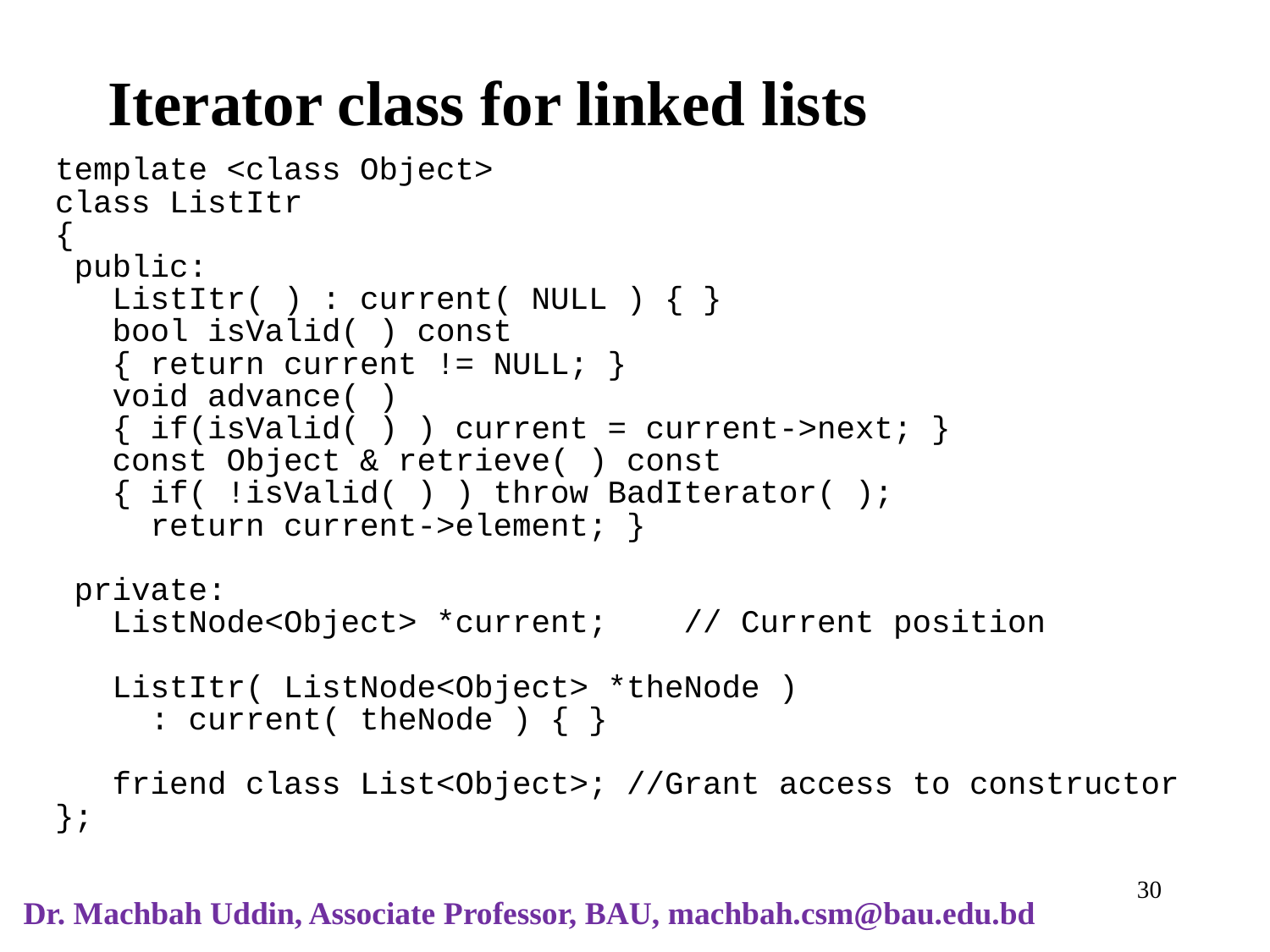

# Iterator class for linked lists
template <class Object>
class ListItr
{
 public:
   ListItr( ) : current( NULL ) { }
   bool isValid( ) const
   { return current != NULL; }
   void advance( )
   { if(isValid( ) ) current = current->next; }
   const Object & retrieve( ) const
   { if( !isValid( ) ) throw BadIterator( );
     return current->element; }

 private:
   ListNode<Object> *current;    // Current position

   ListItr( ListNode<Object> *theNode )
     : current( theNode ) { }

   friend class List<Object>; //Grant access to constructor
};
30